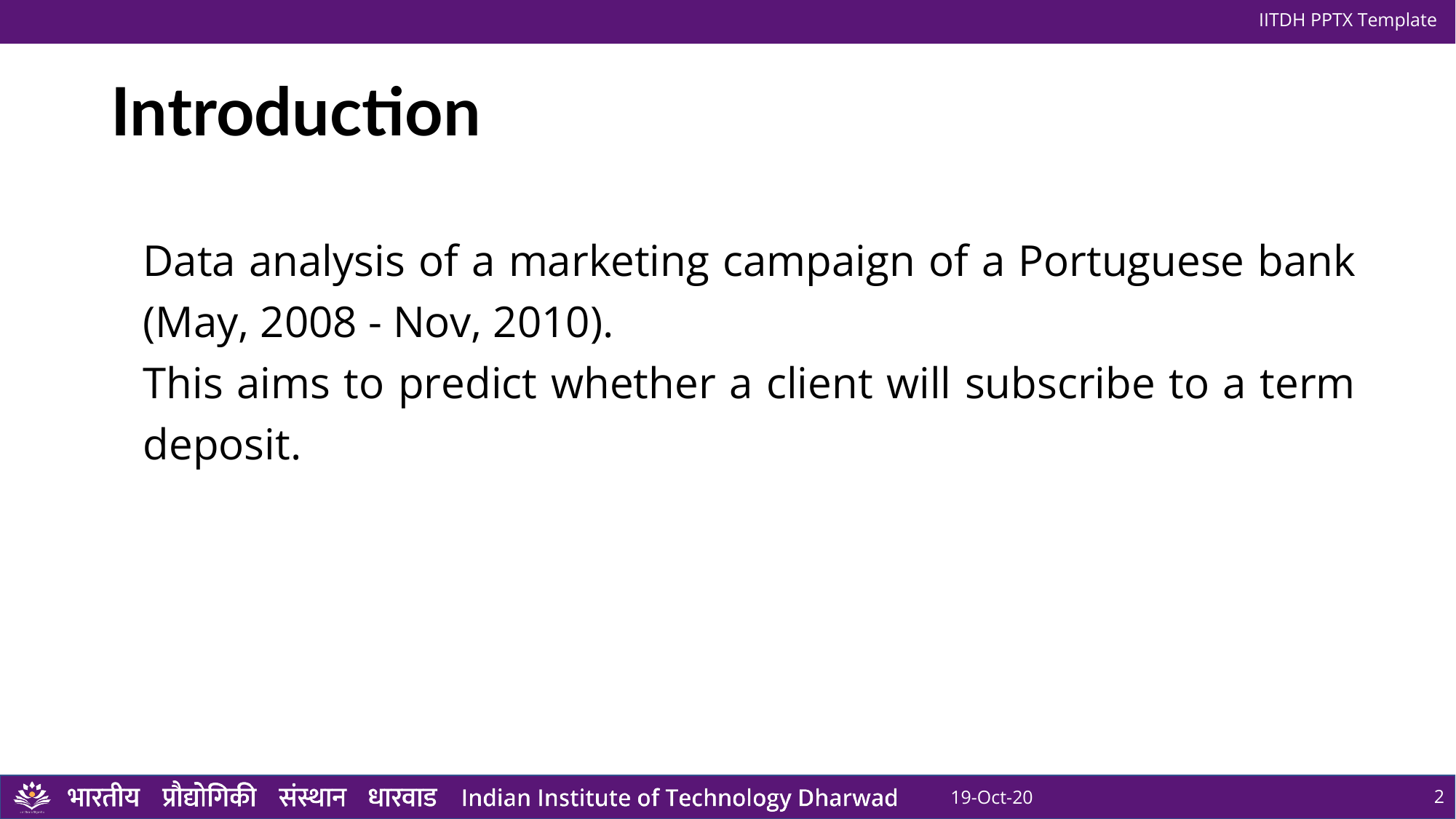

IITDH PPTX Template
# Introduction
Data analysis of a marketing campaign of a Portuguese bank (May, 2008 - Nov, 2010).
This aims to predict whether a client will subscribe to a term deposit.
2
19-Oct-20